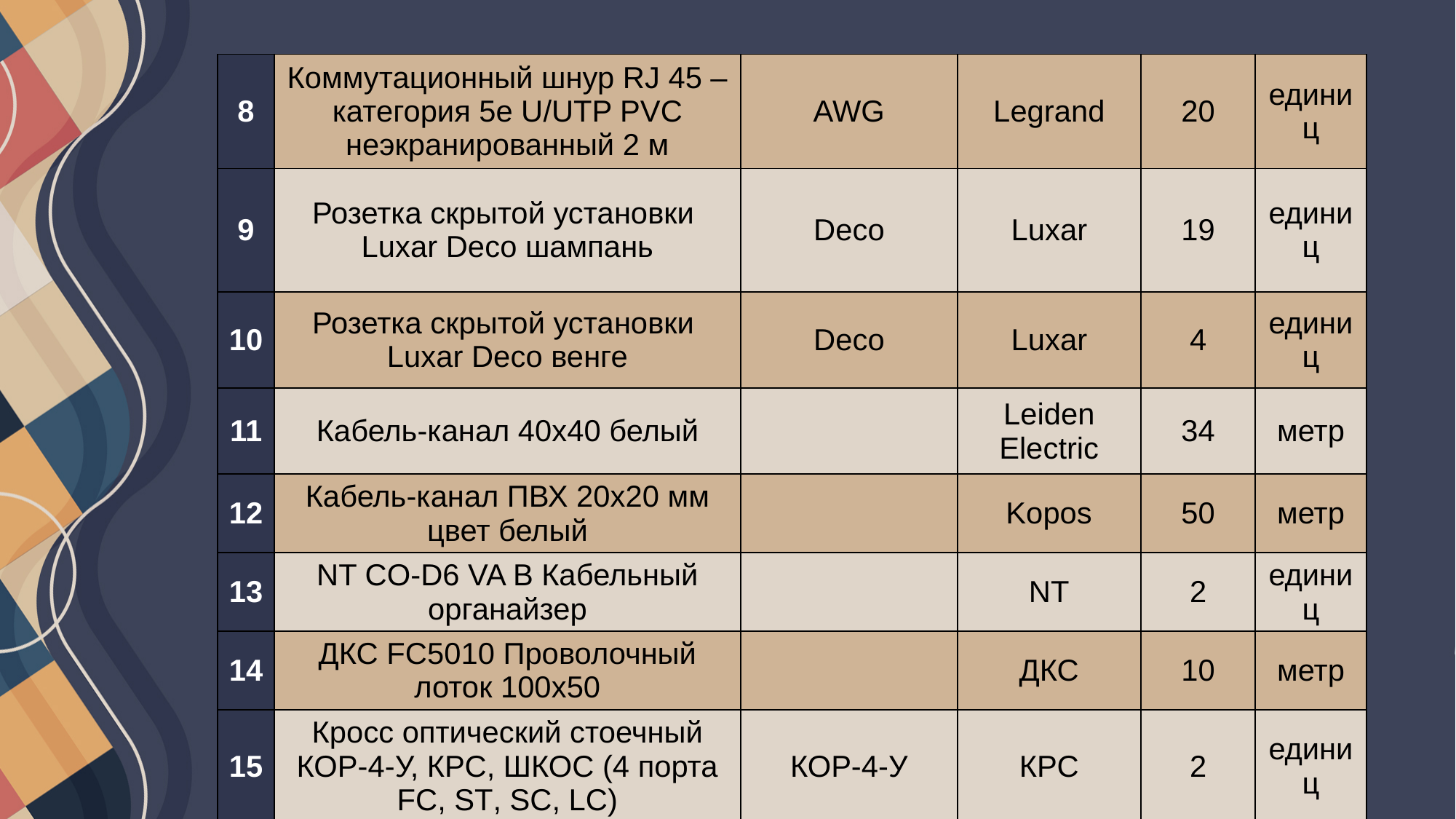

| 8 | Коммутационный шнур RJ 45 – категория 5е U/UTP PVC неэкранированный 2 м | AWG | Legrand | 20 | единиц |
| --- | --- | --- | --- | --- | --- |
| 9 | Розетка скрытой установки Luxar Deco шампань | Deco | Luxar | 19 | единиц |
| 10 | Розетка скрытой установки Luxar Deco венге | Deco | Luxar | 4 | единиц |
| 11 | Кабель-канал 40х40 белый |  | Leiden Electric | 34 | метр |
| 12 | Кабель-канал ПВХ 20х20 мм цвет белый |  | Kopos | 50 | метр |
| 13 | NT CO-D6 VA B Кабельный органайзер |  | NT | 2 | единиц |
| 14 | ДКС FC5010 Проволочный лоток 100х50 |  | ДКС | 10 | метр |
| 15 | Кросс оптический стоечный КОР-4-У, КРС, ШКОС (4 порта FC, ST, SC, LC) | КОР-4-У | КРС | 2 | единиц |